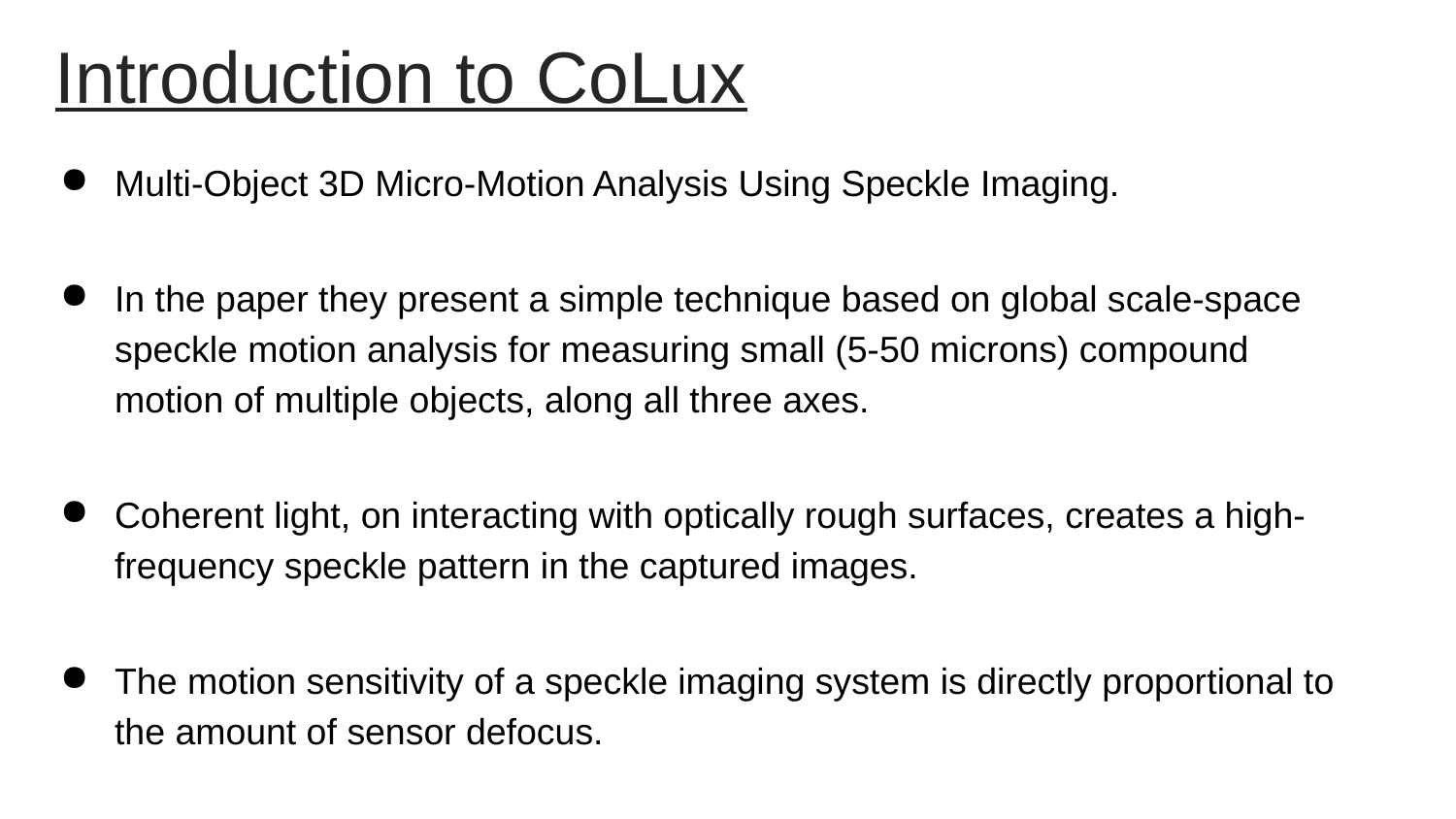

# Introduction to CoLux
Multi-Object 3D Micro-Motion Analysis Using Speckle Imaging.

In the paper they present a simple technique based on global scale-space speckle motion analysis for measuring small (5-50 microns) compound motion of multiple objects, along all three axes.

Coherent light, on interacting with optically rough surfaces, creates a high-frequency speckle pattern in the captured images.

The motion sensitivity of a speckle imaging system is directly proportional to the amount of sensor defocus.